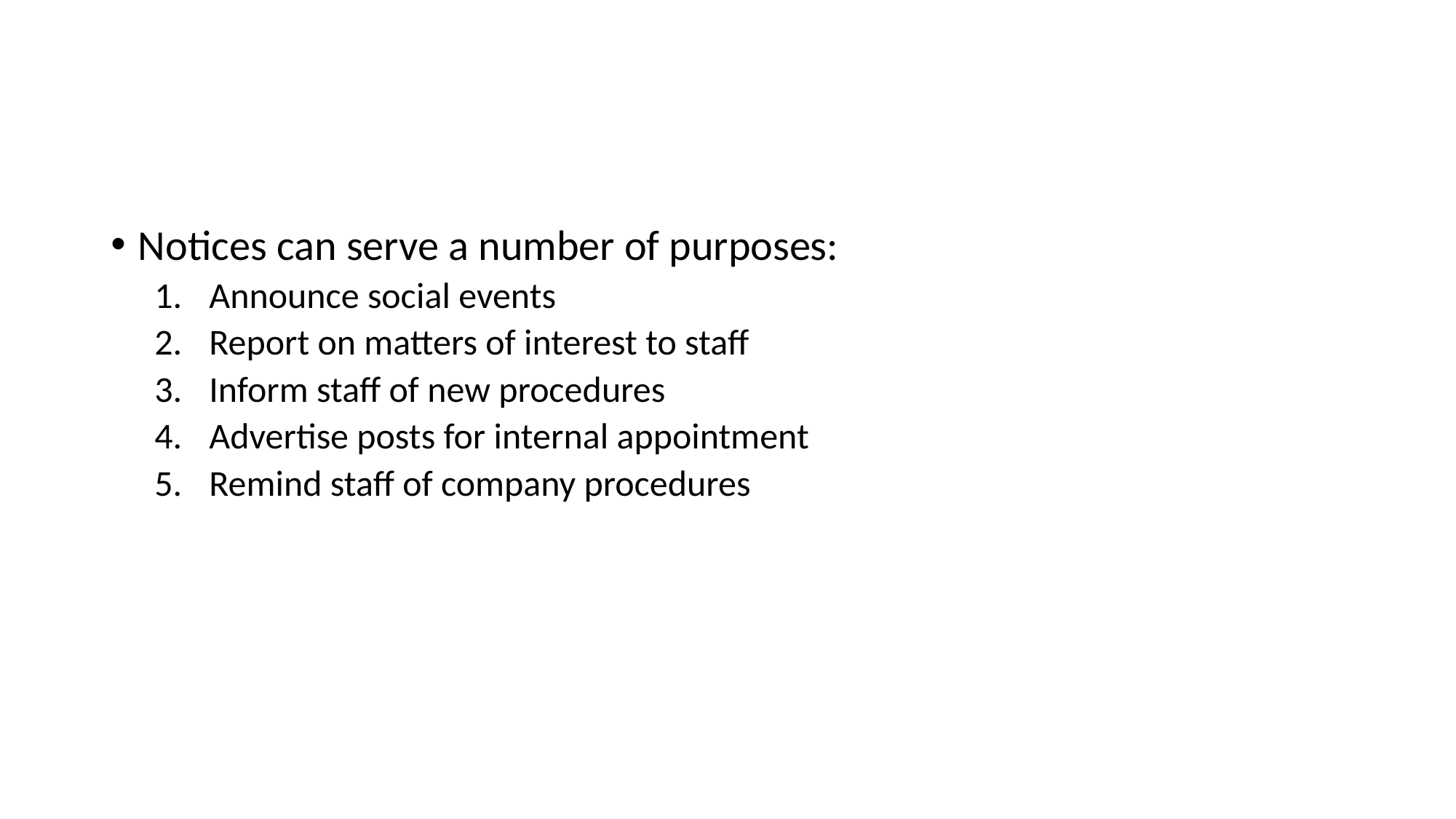

Notices can serve a number of purposes:
Announce social events
Report on matters of interest to staff
Inform staff of new procedures
Advertise posts for internal appointment
Remind staff of company procedures